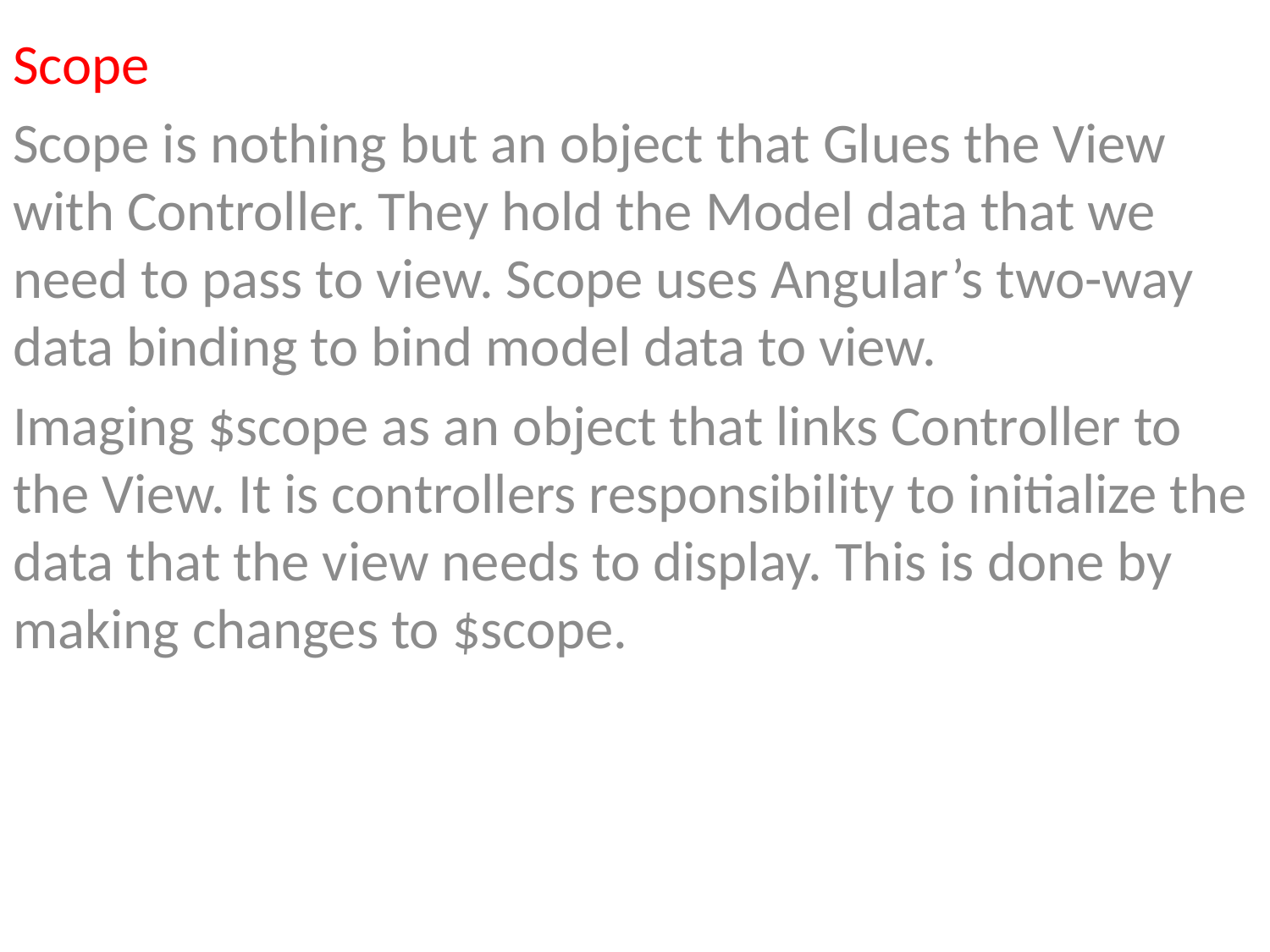

Scope
Scope is nothing but an object that Glues the View with Controller. They hold the Model data that we need to pass to view. Scope uses Angular’s two-way data binding to bind model data to view.
Imaging $scope as an object that links Controller to the View. It is controllers responsibility to initialize the data that the view needs to display. This is done by making changes to $scope.